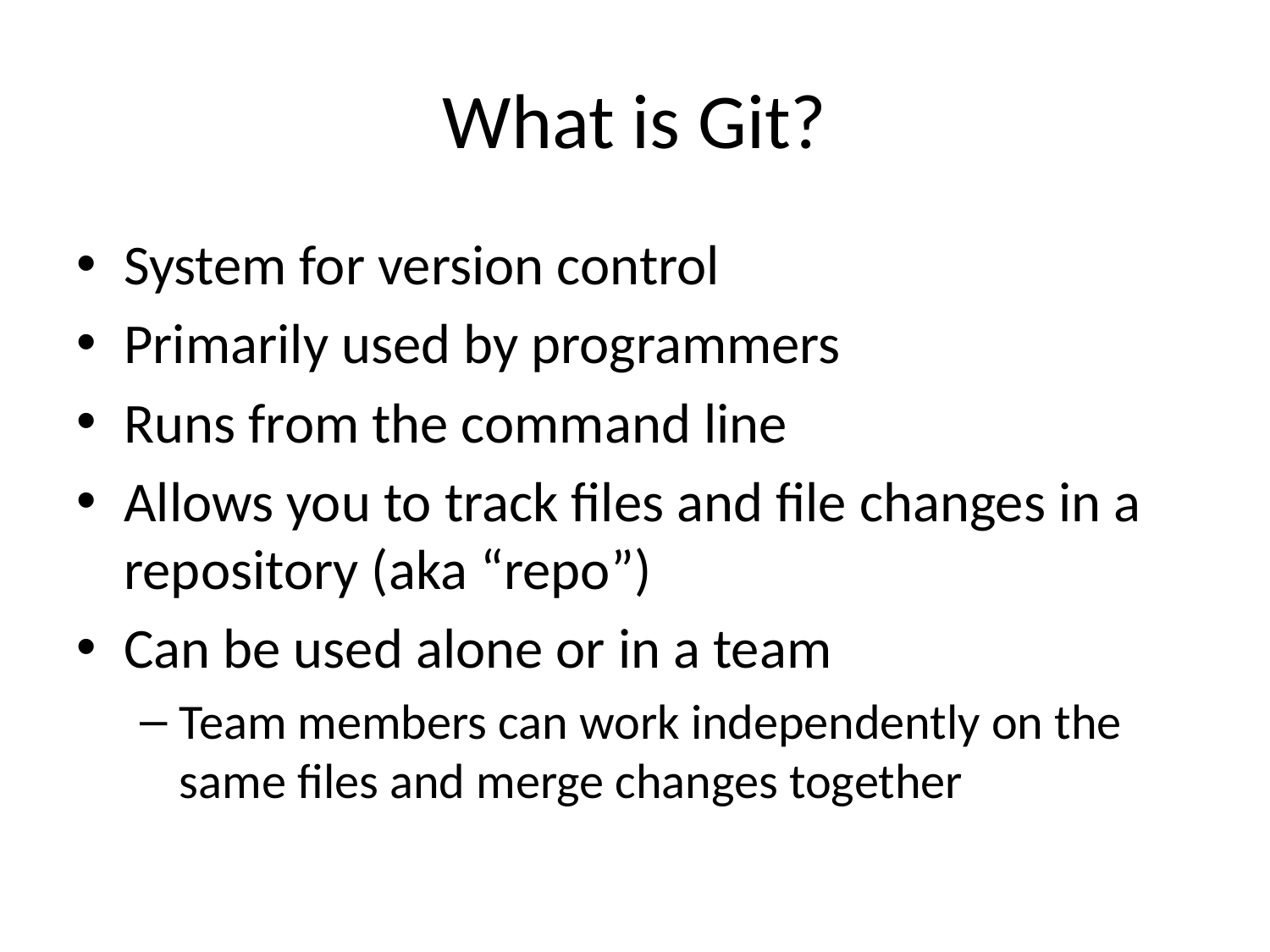

# What is Git?
System for version control
Primarily used by programmers
Runs from the command line
Allows you to track files and file changes in a repository (aka “repo”)
Can be used alone or in a team
Team members can work independently on the same files and merge changes together